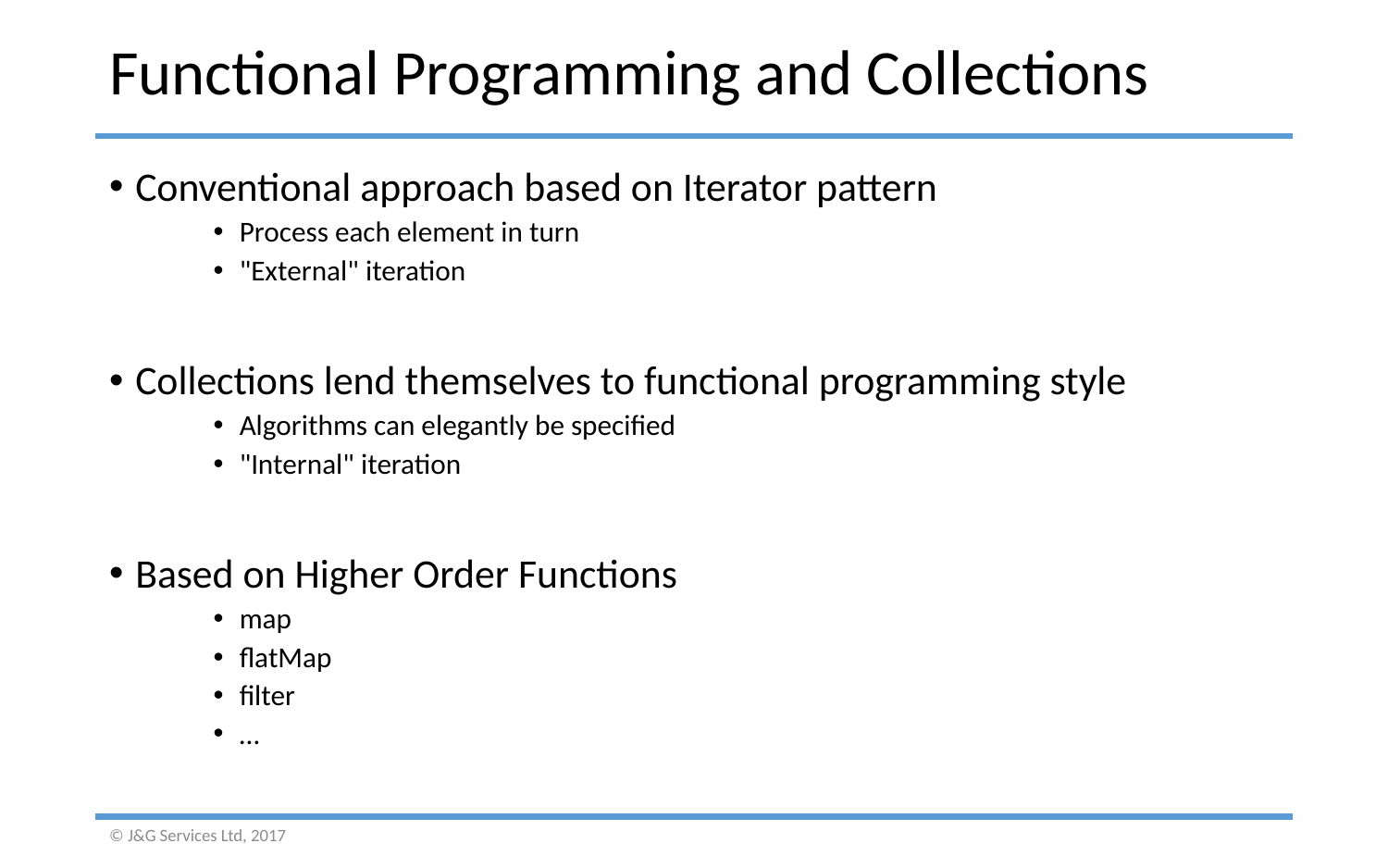

# Functional Programming and Collections
Conventional approach based on Iterator pattern
Process each element in turn
"External" iteration

Collections lend themselves to functional programming style
Algorithms can elegantly be specified
"Internal" iteration

Based on Higher Order Functions
map
flatMap
filter
…